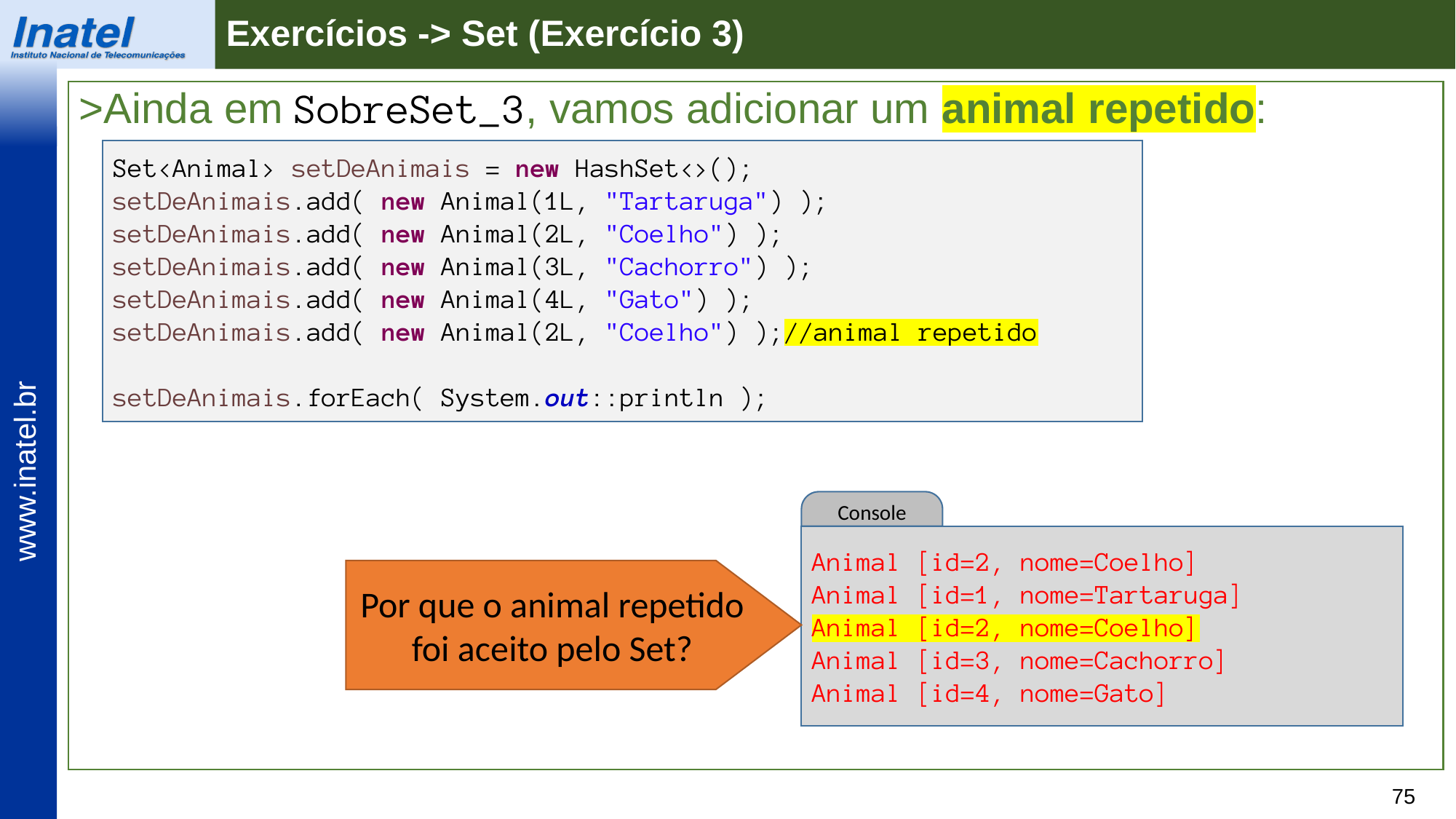

Exercícios -> Set (Exercício 3)
>Ainda em SobreSet_3, vamos adicionar um animal repetido:
Set<Animal> setDeAnimais = new HashSet<>();
setDeAnimais.add( new Animal(1L, "Tartaruga") );
setDeAnimais.add( new Animal(2L, "Coelho") );
setDeAnimais.add( new Animal(3L, "Cachorro") );
setDeAnimais.add( new Animal(4L, "Gato") );
setDeAnimais.add( new Animal(2L, "Coelho") );//animal repetido

setDeAnimais.forEach( System.out::println );
Console
Animal [id=2, nome=Coelho]
Animal [id=1, nome=Tartaruga]
Animal [id=2, nome=Coelho]
Animal [id=3, nome=Cachorro]
Animal [id=4, nome=Gato]
Por que o animal repetido foi aceito pelo Set?